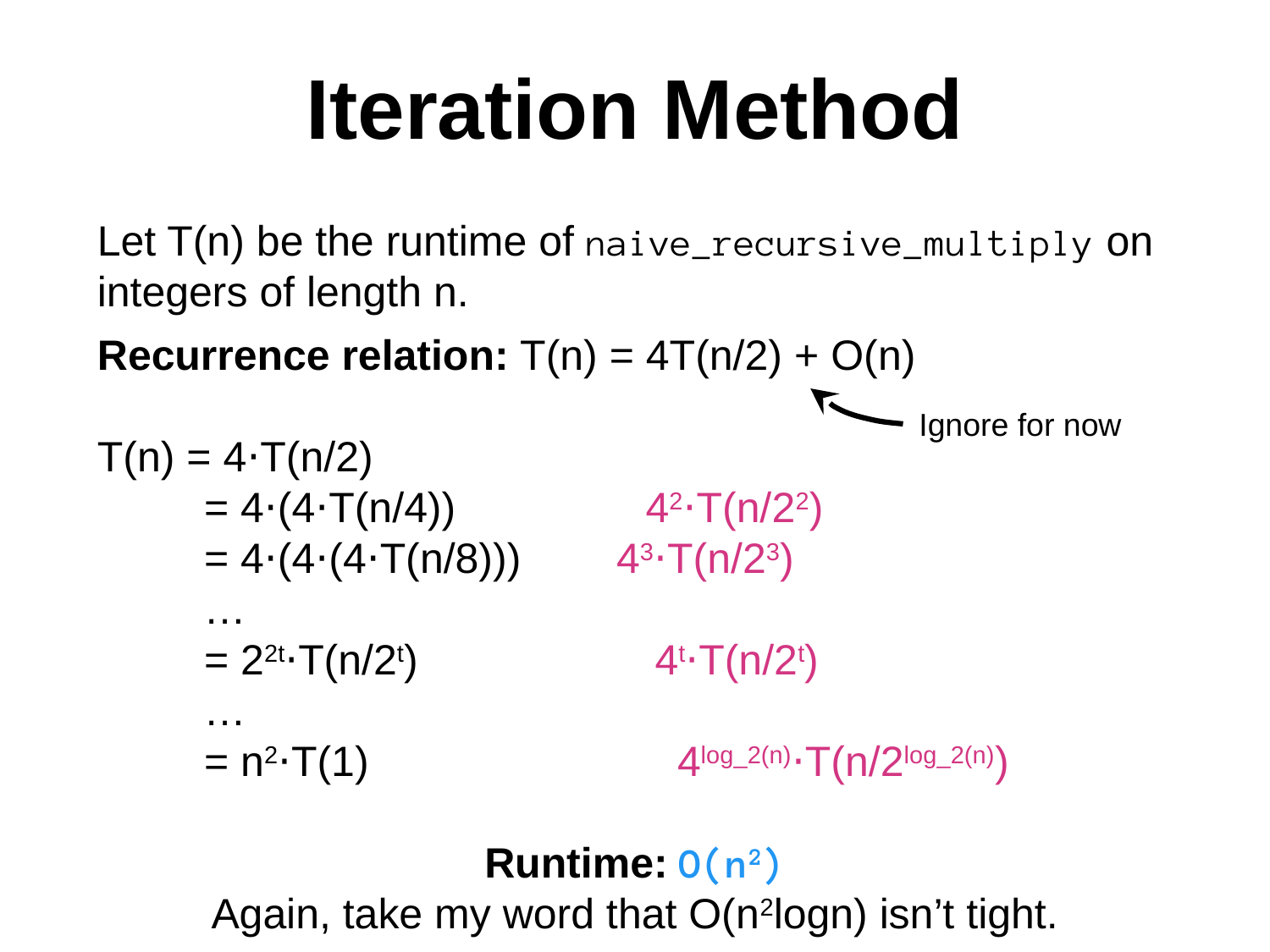

Iteration Method
Let T(n) be the runtime of naive_recursive_multiply on integers of length n.

Recurrence relation: T(n) = 4T(n/2) + O(n)

T(n) = 4⋅T(n/2)
         = 4⋅(4⋅T(n/4))                42⋅T(n/22)
         = 4⋅(4⋅(4⋅T(n/8)))        43⋅T(n/23)
         …
         = 22t⋅T(n/2t)                    4t⋅T(n/2t)
         …
         = n2⋅T(1)                          4log_2(n)⋅T(n/2log_2(n))

Runtime: O(n2)
Again, take my word that O(n2logn) isn’t tight.

Ignore for now